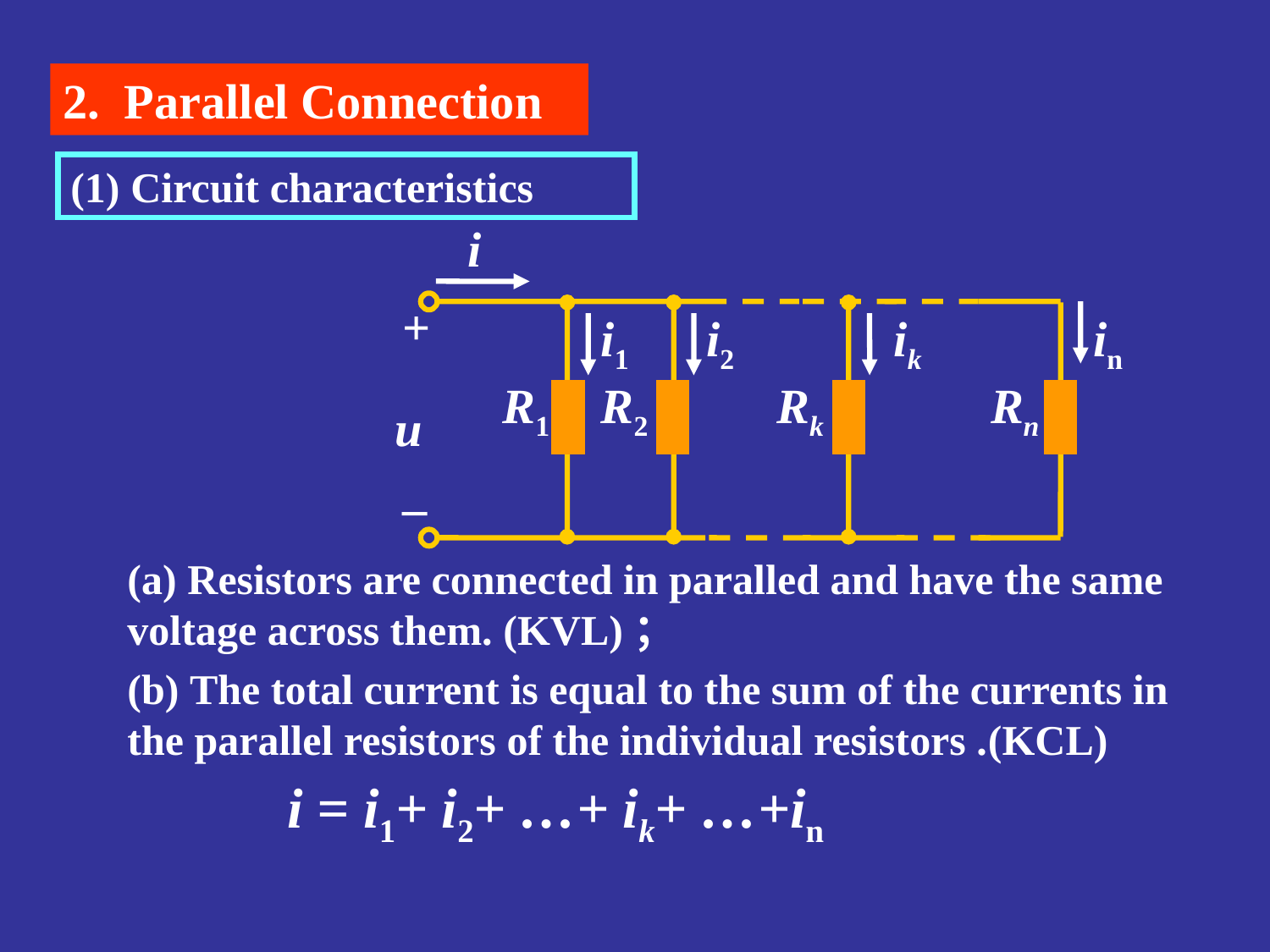

2.  Parallel Connection
(1) Circuit characteristics
i

+

i1
i2

ik

in

R1
R2
Rk
Rn

u

_

(a) Resistors are connected in paralled and have the same voltage across them. (KVL)；
(b) The total current is equal to the sum of the currents in the parallel resistors of the individual resistors .(KCL)
i = i1+ i2+ …+ ik+ …+in